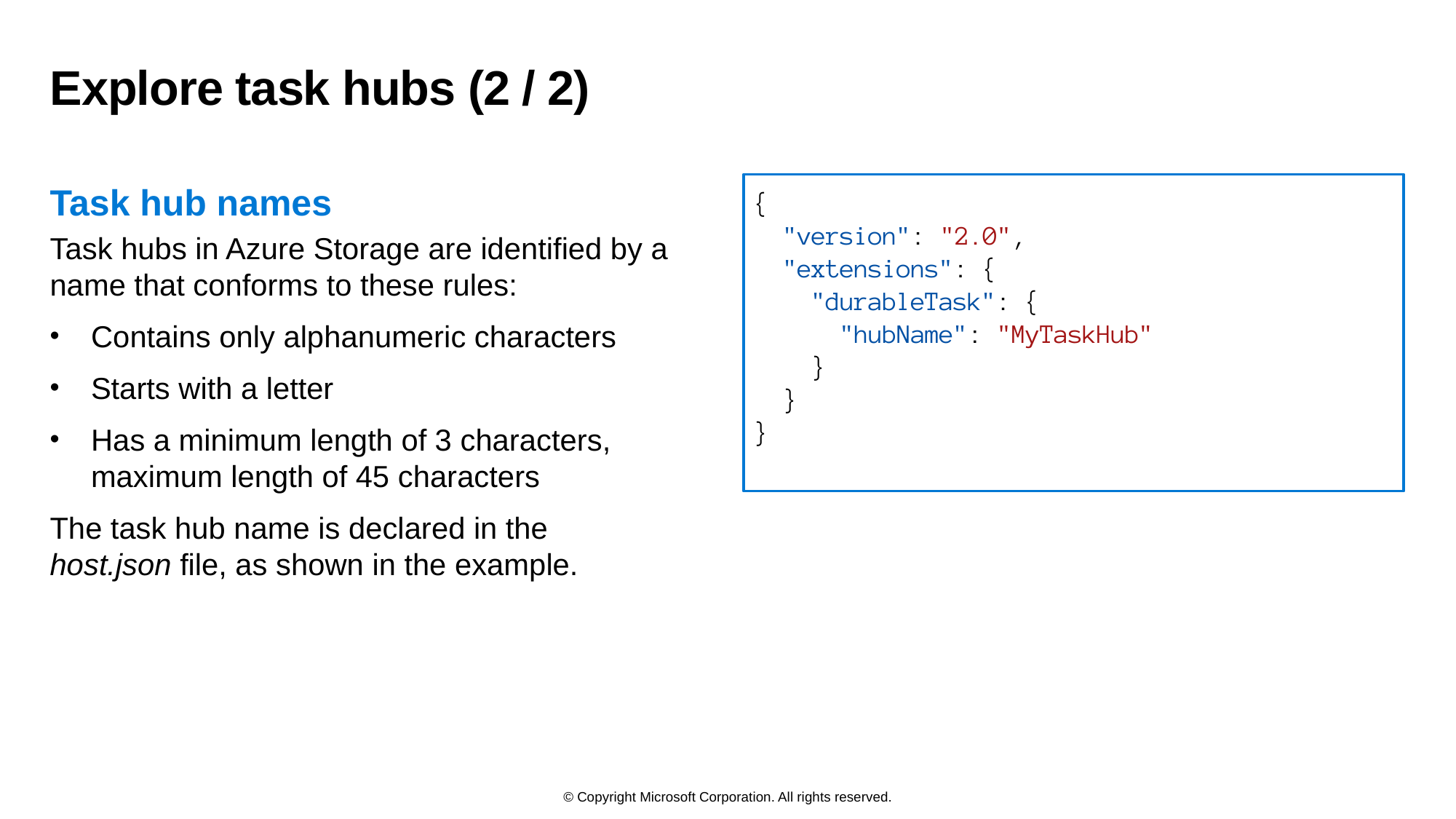

# Explore task hubs (2 / 2)
Task hub names
Task hubs in Azure Storage are identified by a name that conforms to these rules:
Contains only alphanumeric characters
Starts with a letter
Has a minimum length of 3 characters, maximum length of 45 characters
The task hub name is declared in the host.json file, as shown in the example.
{
  "version": "2.0",
  "extensions": {
    "durableTask": {
      "hubName": "MyTaskHub"
    }
  }
}